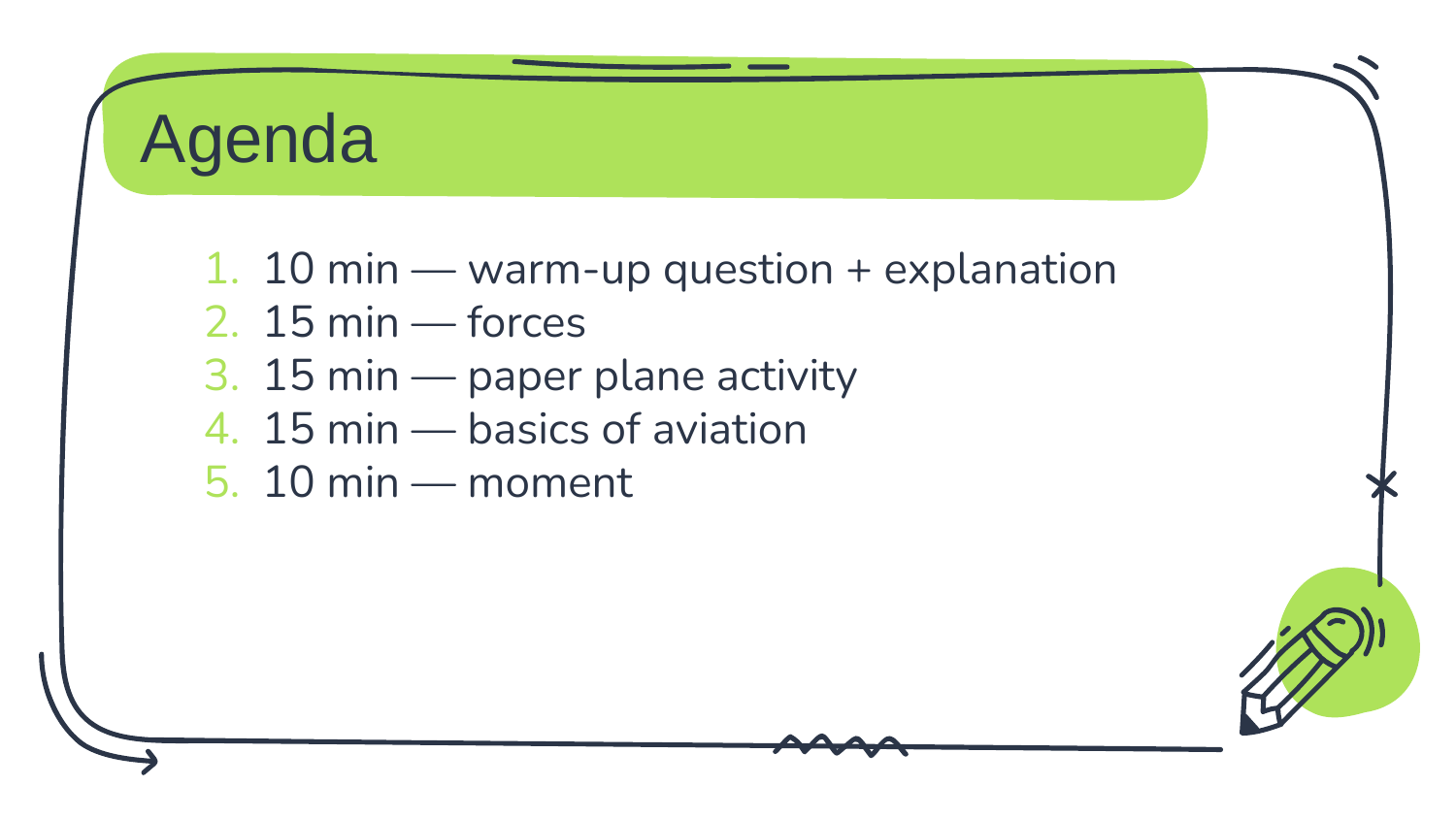

# Agenda
10 min — warm-up question + explanation
15 min — forces
15 min — paper plane activity
15 min — basics of aviation
10 min — moment